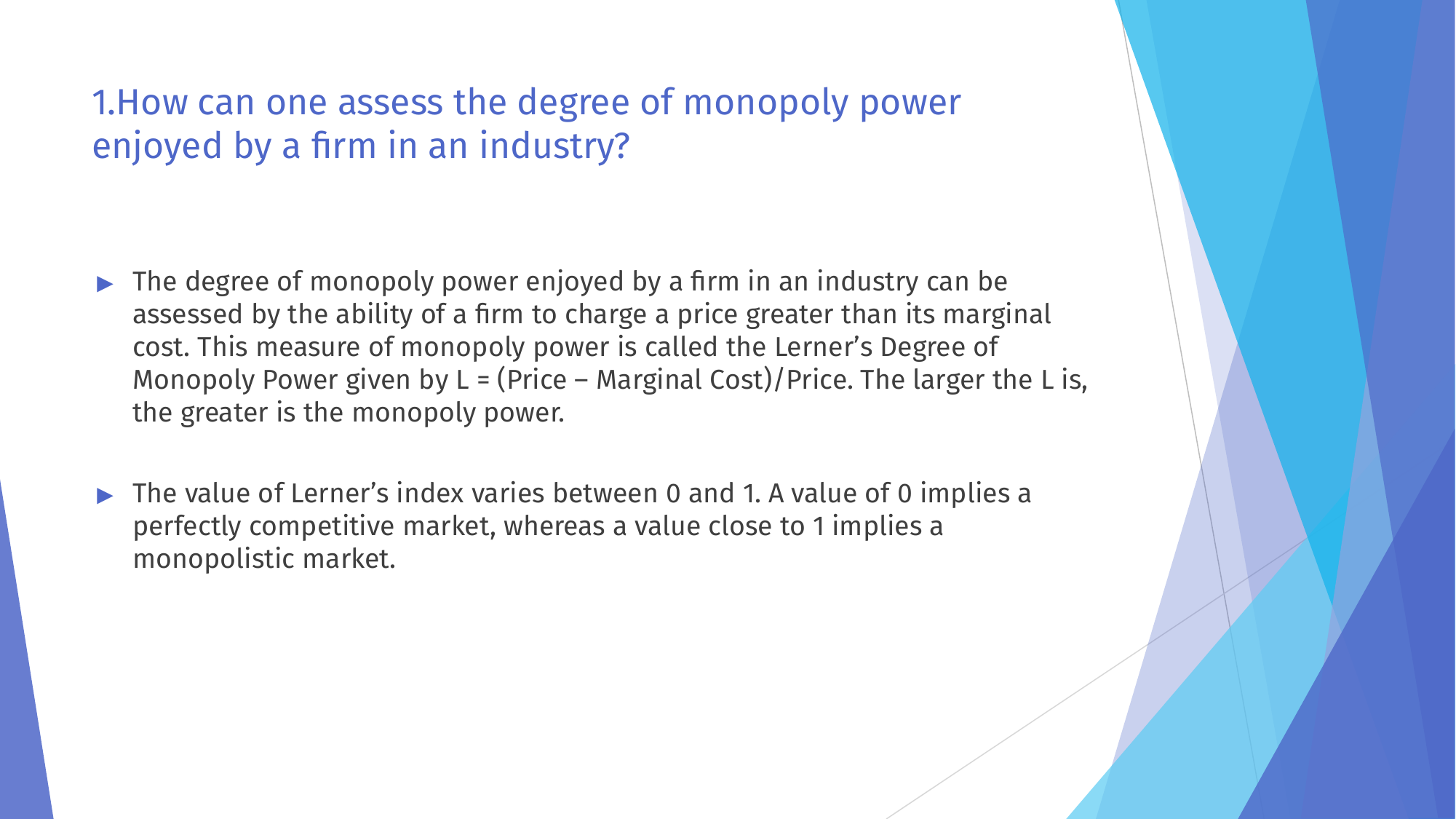

# 1.How can one assess the degree of monopoly power enjoyed by a firm in an industry?
The degree of monopoly power enjoyed by a firm in an industry can be assessed by the ability of a firm to charge a price greater than its marginal cost. This measure of monopoly power is called the Lerner’s Degree of Monopoly Power given by L = (Price – Marginal Cost)/Price. The larger the L is, the greater is the monopoly power.
The value of Lerner’s index varies between 0 and 1. A value of 0 implies a perfectly competitive market, whereas a value close to 1 implies a monopolistic market.